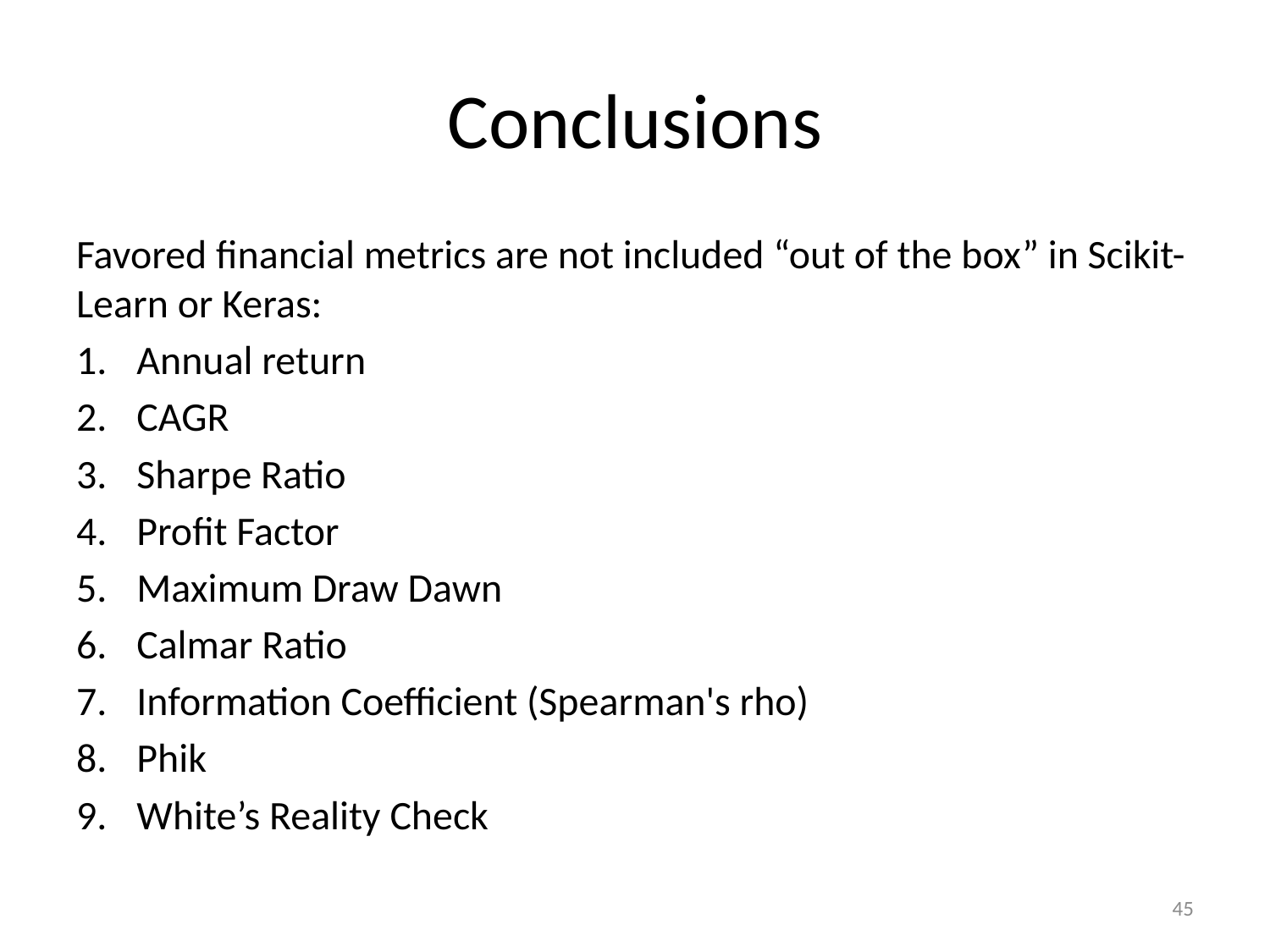

# Conclusions
Favored financial metrics are not included “out of the box” in Scikit-Learn or Keras:
Annual return
CAGR
Sharpe Ratio
Profit Factor
Maximum Draw Dawn
Calmar Ratio
Information Coefficient (Spearman's rho)
Phik
White’s Reality Check
45